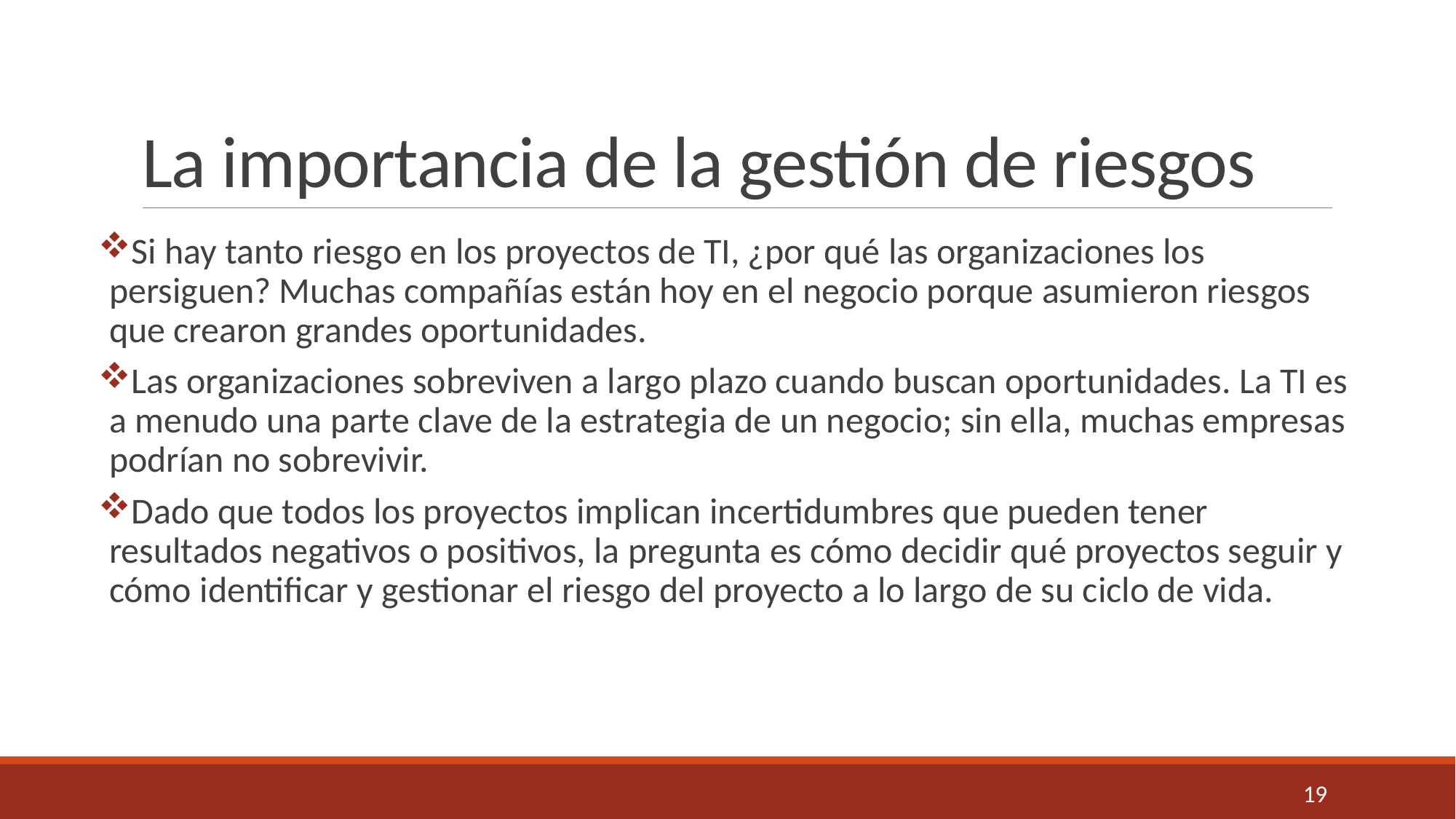

# La importancia de la gestión de riesgos
Si hay tanto riesgo en los proyectos de TI, ¿por qué las organizaciones los persiguen? Muchas compañías están hoy en el negocio porque asumieron riesgos que crearon grandes oportunidades.
Las organizaciones sobreviven a largo plazo cuando buscan oportunidades. La TI es a menudo una parte clave de la estrategia de un negocio; sin ella, muchas empresas podrían no sobrevivir.
Dado que todos los proyectos implican incertidumbres que pueden tener resultados negativos o positivos, la pregunta es cómo decidir qué proyectos seguir y cómo identificar y gestionar el riesgo del proyecto a lo largo de su ciclo de vida.
19